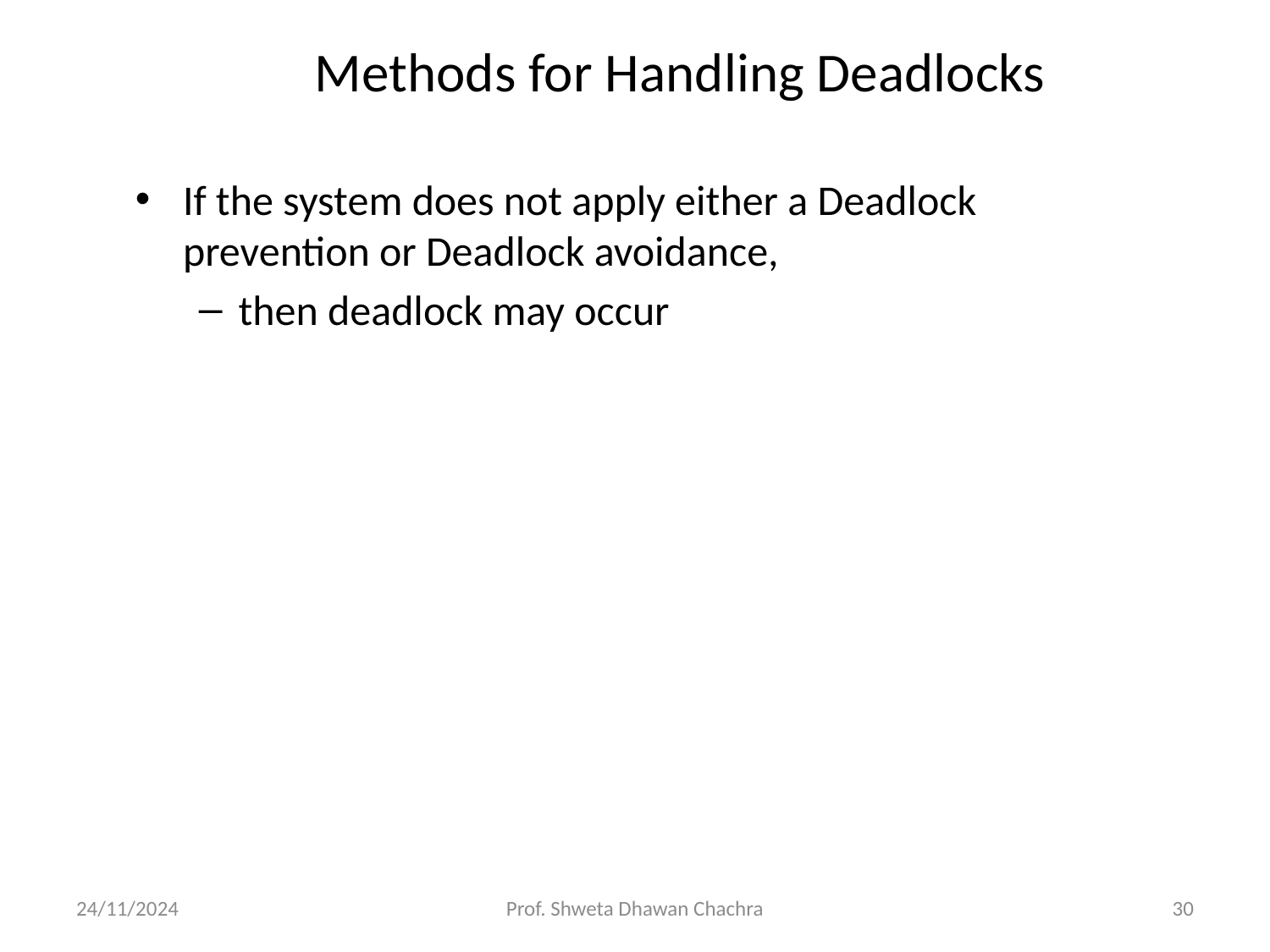

# Methods for Handling Deadlocks
If the system does not apply either a Deadlock prevention or Deadlock avoidance,
then deadlock may occur
24/11/2024
Prof. Shweta Dhawan Chachra
30